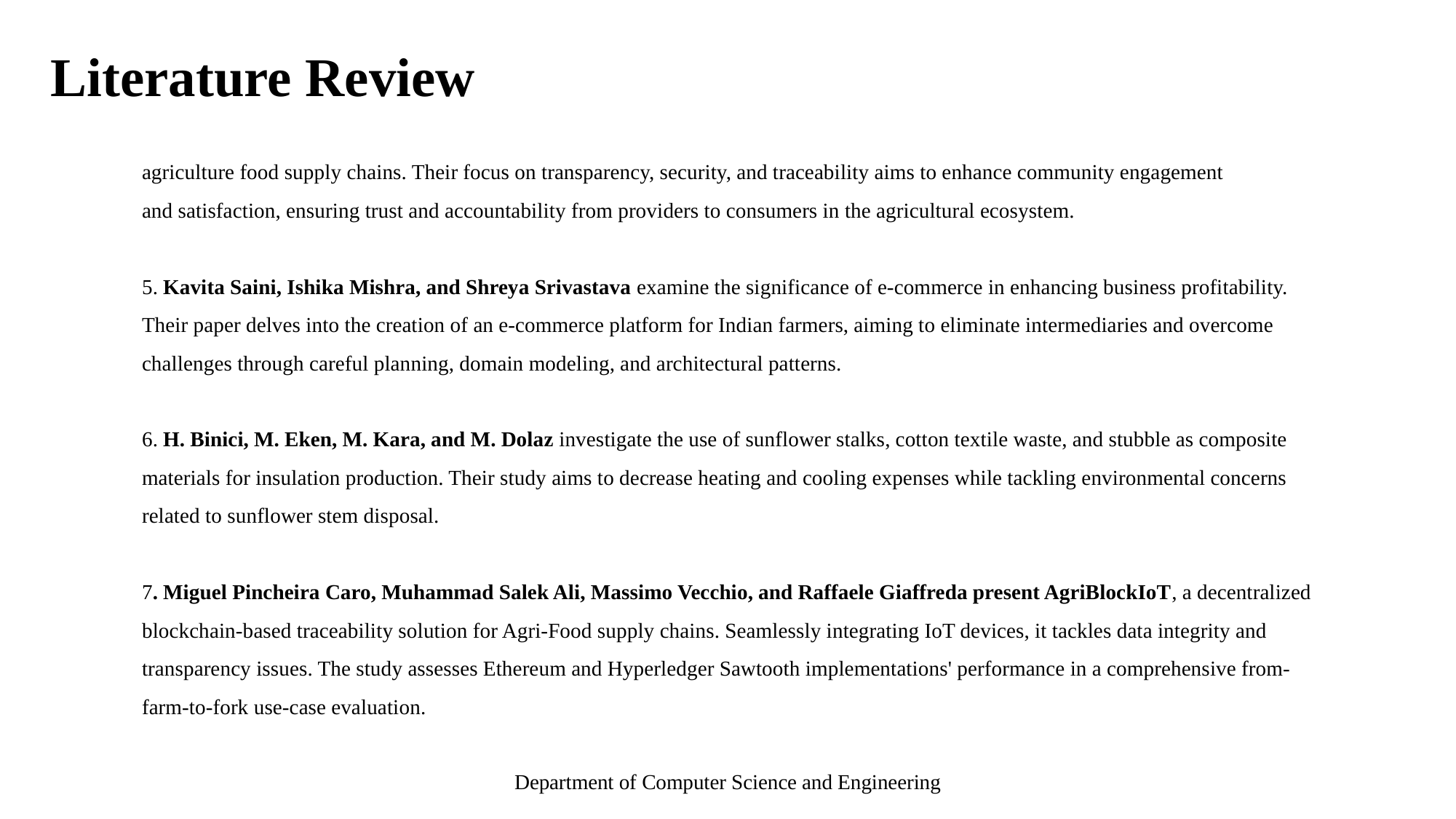

# Literature Review
agriculture food supply chains. Their focus on transparency, security, and traceability aims to enhance community engagement and satisfaction, ensuring trust and accountability from providers to consumers in the agricultural ecosystem.

5. Kavita Saini, Ishika Mishra, and Shreya Srivastava examine the significance of e-commerce in enhancing business profitability. Their paper delves into the creation of an e-commerce platform for Indian farmers, aiming to eliminate intermediaries and overcome challenges through careful planning, domain modeling, and architectural patterns.

6. H. Binici, M. Eken, M. Kara, and M. Dolaz investigate the use of sunflower stalks, cotton textile waste, and stubble as composite materials for insulation production. Their study aims to decrease heating and cooling expenses while tackling environmental concerns related to sunflower stem disposal.

7. Miguel Pincheira Caro, Muhammad Salek Ali, Massimo Vecchio, and Raffaele Giaffreda present AgriBlockIoT, a decentralized blockchain-based traceability solution for Agri-Food supply chains. Seamlessly integrating IoT devices, it tackles data integrity and transparency issues. The study assesses Ethereum and Hyperledger Sawtooth implementations' performance in a comprehensive from-farm-to-fork use-case evaluation.

Department of Computer Science and Engineering